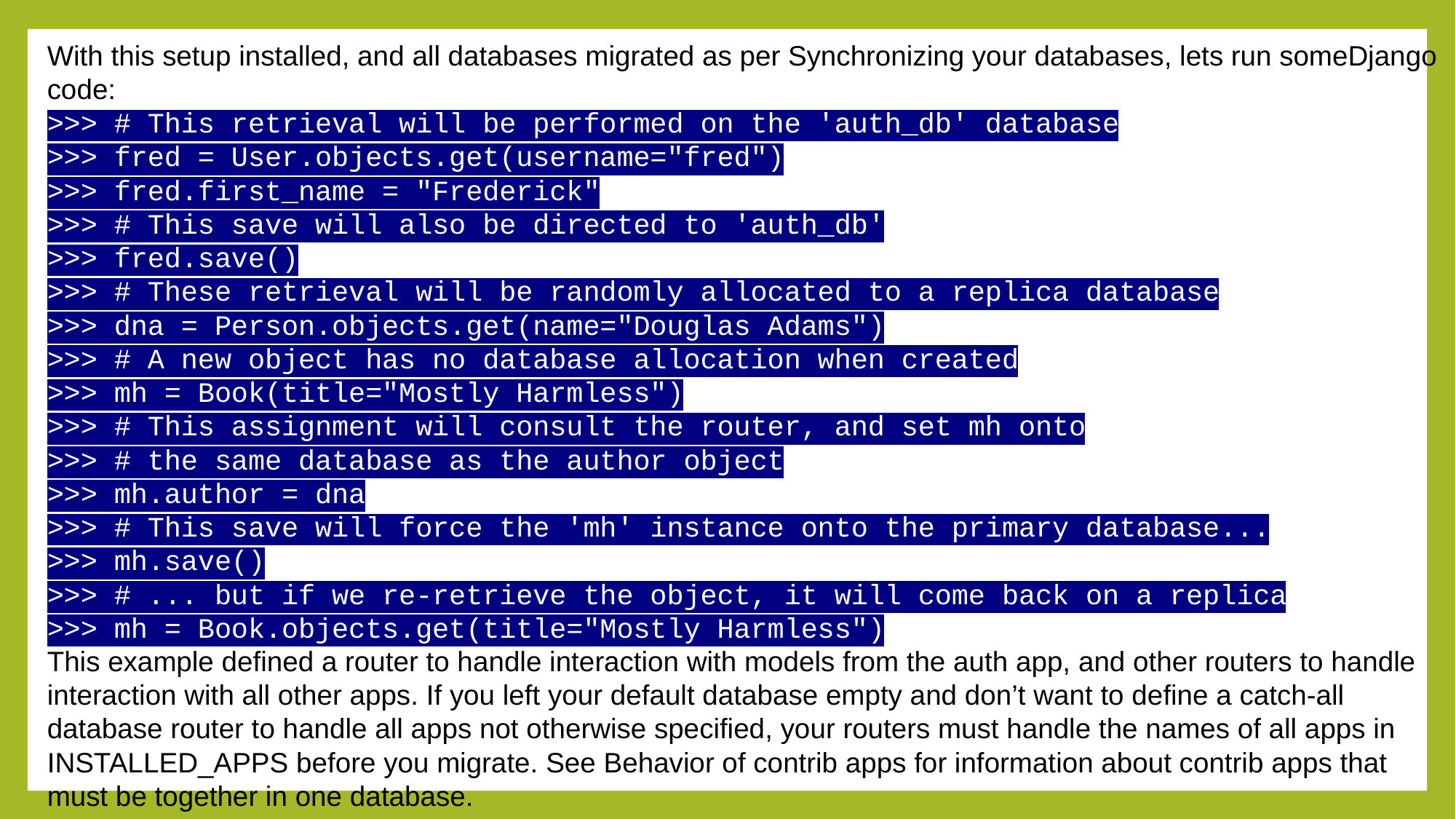

With this setup installed, and all databases migrated as per Synchronizing your databases, lets run someDjango code:
>>> # This retrieval will be performed on the 'auth_db' database
>>> fred = User.objects.get(username="fred")
>>> fred.first_name = "Frederick"
>>> # This save will also be directed to 'auth_db'
>>> fred.save()
>>> # These retrieval will be randomly allocated to a replica database
>>> dna = Person.objects.get(name="Douglas Adams")
>>> # A new object has no database allocation when created
>>> mh = Book(title="Mostly Harmless")
>>> # This assignment will consult the router, and set mh onto
>>> # the same database as the author object
>>> mh.author = dna
>>> # This save will force the 'mh' instance onto the primary database...
>>> mh.save()
>>> # ... but if we re-retrieve the object, it will come back on a replica
>>> mh = Book.objects.get(title="Mostly Harmless")
This example defined a router to handle interaction with models from the auth app, and other routers to handle interaction with all other apps. If you left your default database empty and don’t want to define a catch-all database router to handle all apps not otherwise specified, your routers must handle the names of all apps in INSTALLED_APPS before you migrate. See Behavior of contrib apps for information about contrib apps that must be together in one database.